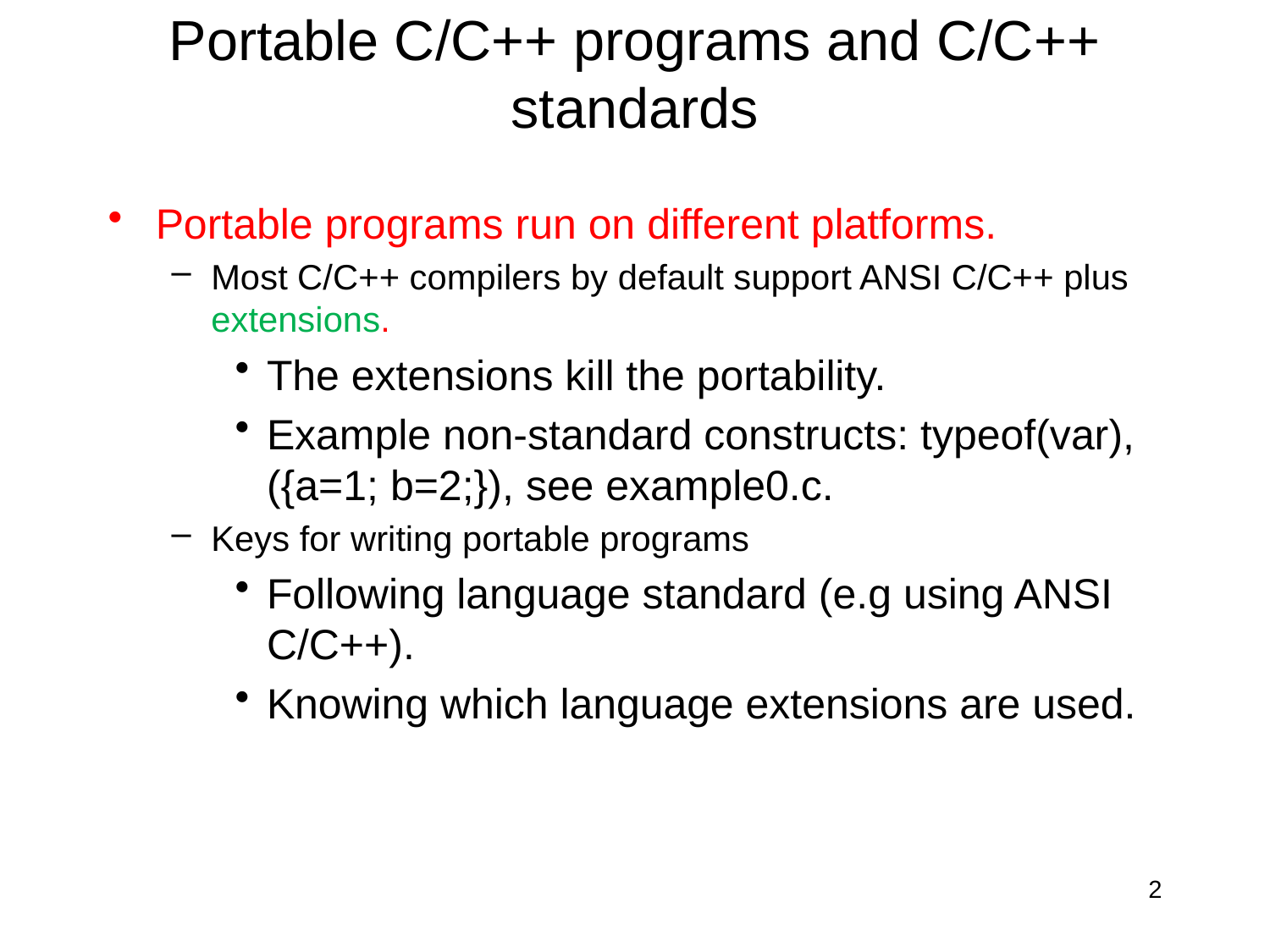

# Portable C/C++ programs and C/C++ standards
Portable programs run on different platforms.
Most C/C++ compilers by default support ANSI C/C++ plus extensions.
The extensions kill the portability.
Example non-standard constructs: typeof(var), ({a=1; b=2;}), see example0.c.
Keys for writing portable programs
Following language standard (e.g using ANSI C/C++).
Knowing which language extensions are used.

2